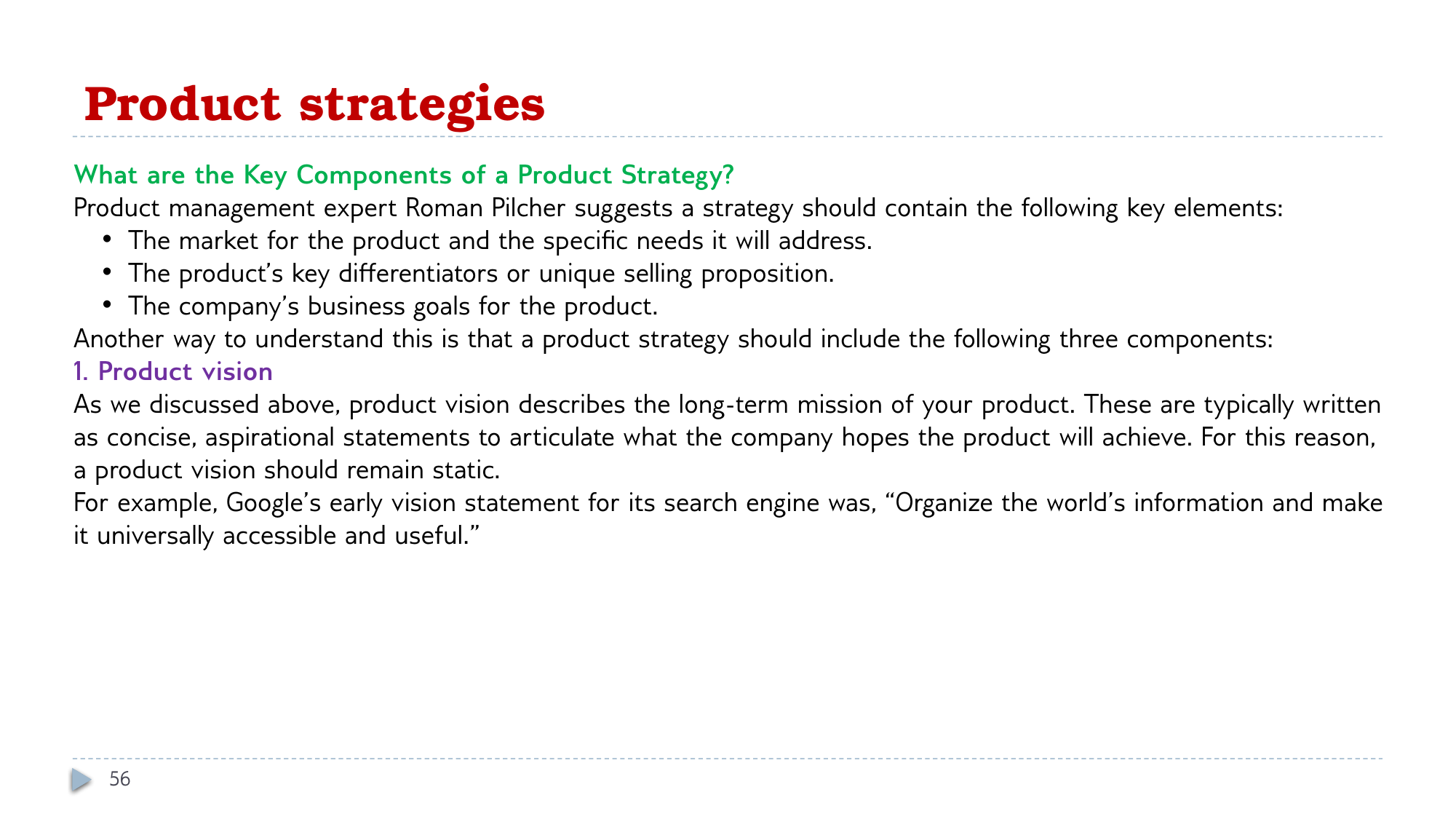

# Product strategies
What are the Key Components of a Product Strategy?
Product management expert Roman Pilcher suggests a strategy should contain the following key elements:
The market for the product and the specific needs it will address.
The product’s key differentiators or unique selling proposition.
The company’s business goals for the product.
Another way to understand this is that a product strategy should include the following three components:
1. Product vision
As we discussed above, product vision describes the long-term mission of your product. These are typically written as concise, aspirational statements to articulate what the company hopes the product will achieve. For this reason, a product vision should remain static.
For example, Google’s early vision statement for its search engine was, “Organize the world’s information and make it universally accessible and useful.”

56